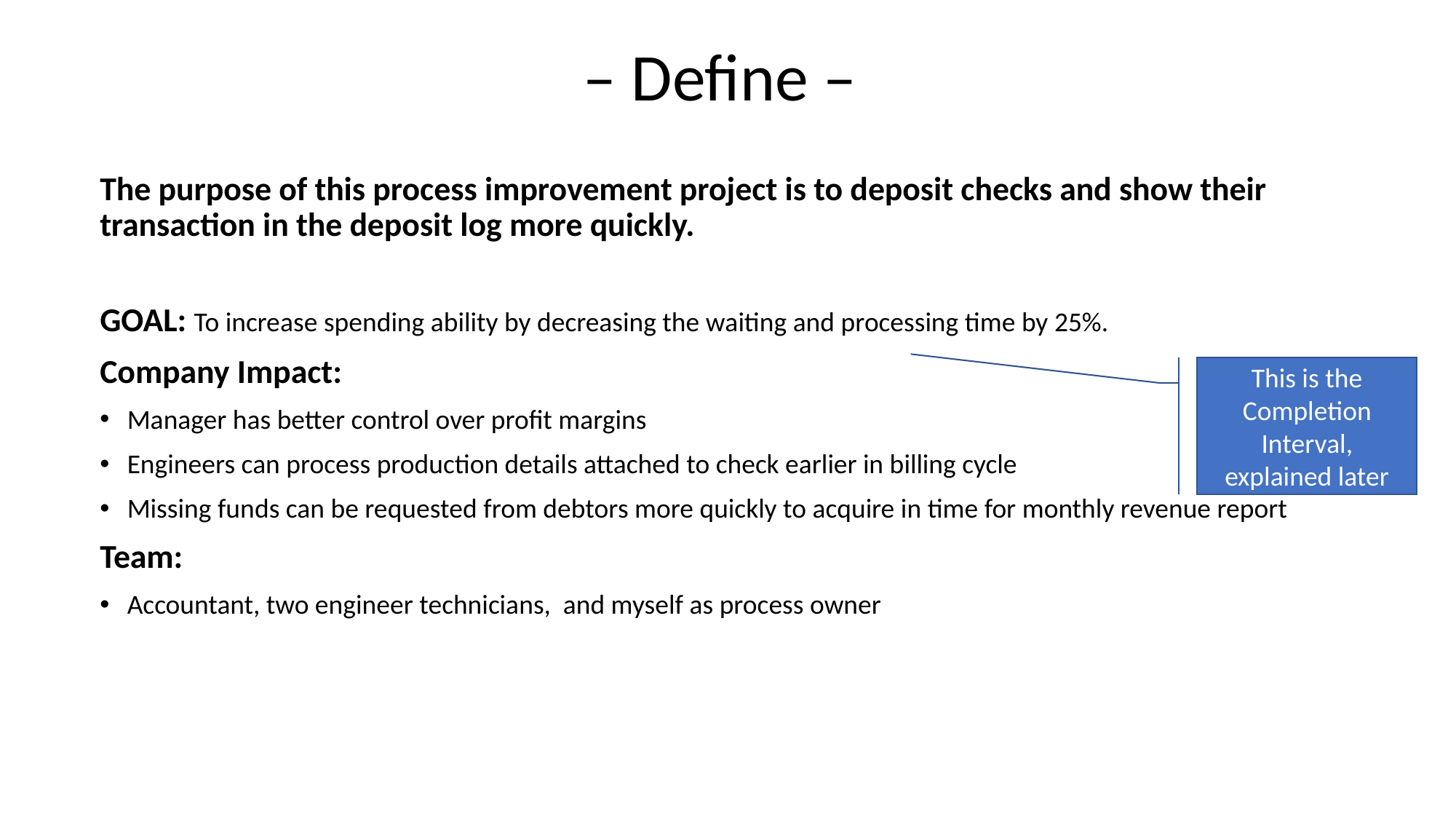

# – Define –
The purpose of this process improvement project is to deposit checks and show their transaction in the deposit log more quickly.

GOAL: To increase spending ability by decreasing the waiting and processing time by 25%.
Company Impact:
Manager has better control over profit margins
Engineers can process production details attached to check earlier in billing cycle
Missing funds can be requested from debtors more quickly to acquire in time for monthly revenue report
Team:
Accountant, two engineer technicians,  and myself as process owner

This is the Completion Interval, explained later